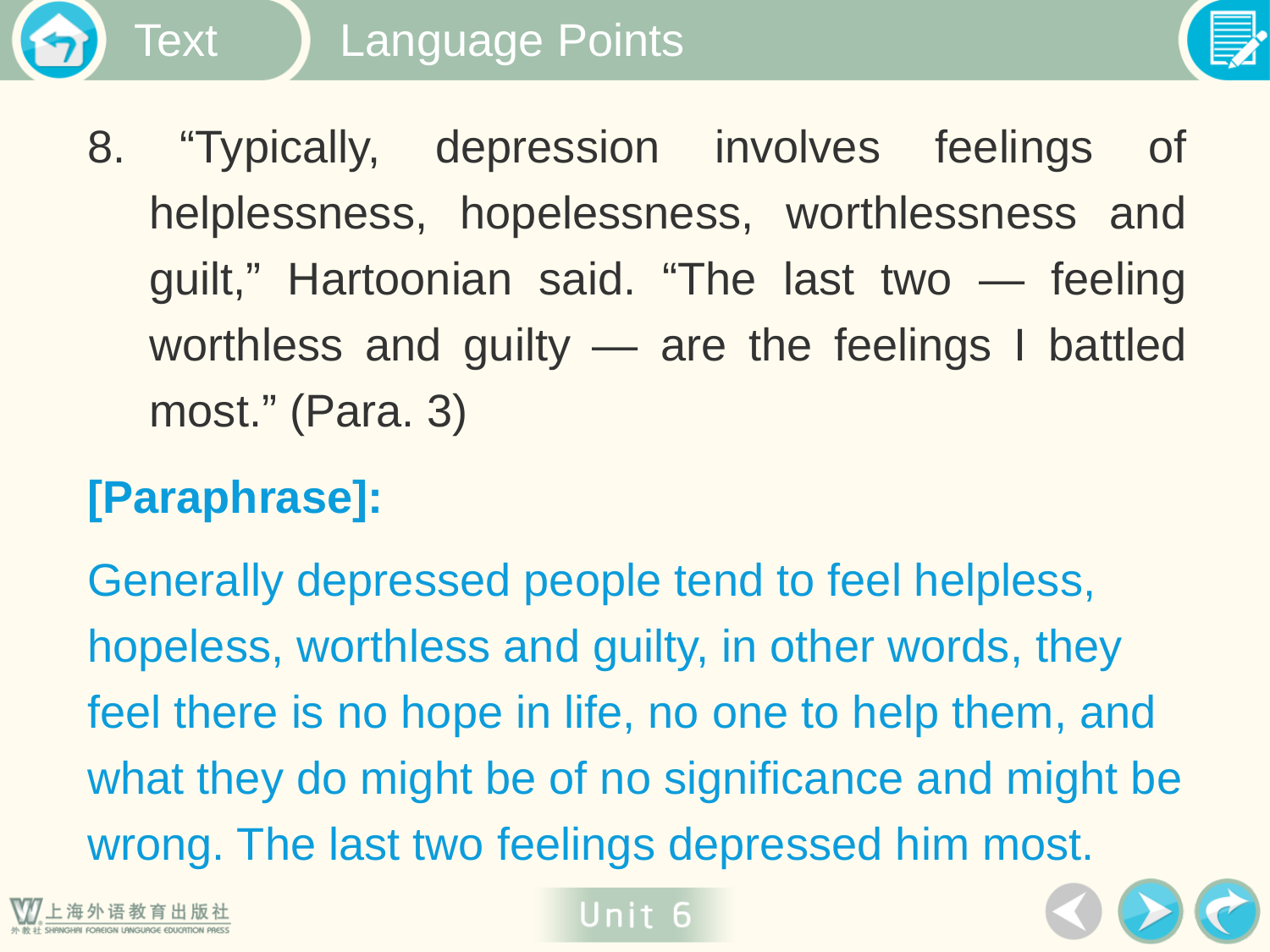

Language Points
8. “Typically, depression involves feelings of helplessness, hopelessness, worthlessness and guilt,” Hartoonian said. “The last two — feeling worthless and guilty — are the feelings I battled most.” (Para. 3)

[Paraphrase]:
Generally depressed people tend to feel helpless, hopeless, worthless and guilty, in other words, they feel there is no hope in life, no one to help them, and what they do might be of no significance and might be wrong. The last two feelings depressed him most.